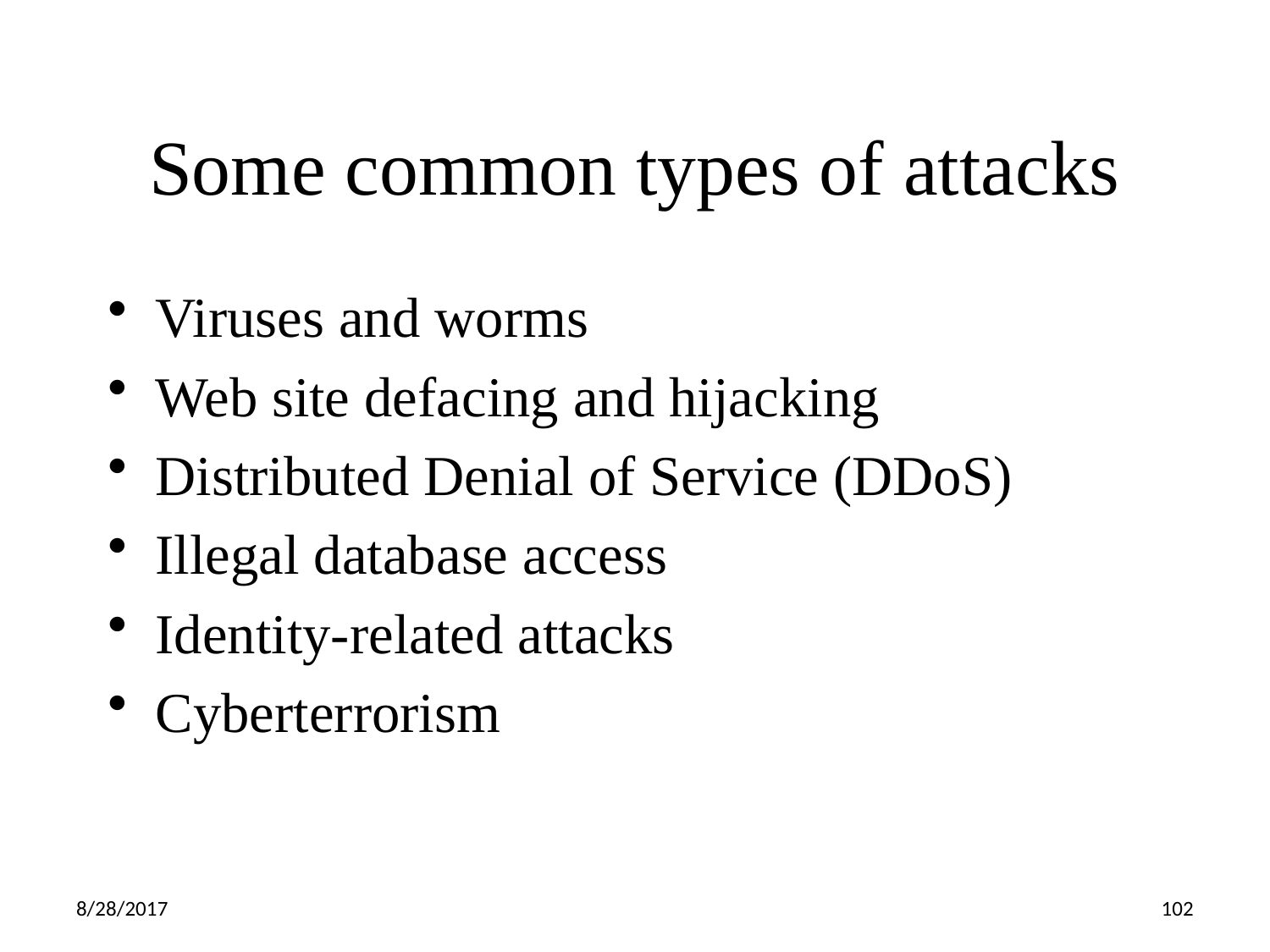

Some common types of attacks
Viruses and worms
Web site defacing and hijacking
Distributed Denial of Service (DDoS)
Illegal database access
Identity-related attacks
Cyberterrorism
8/28/2017
102